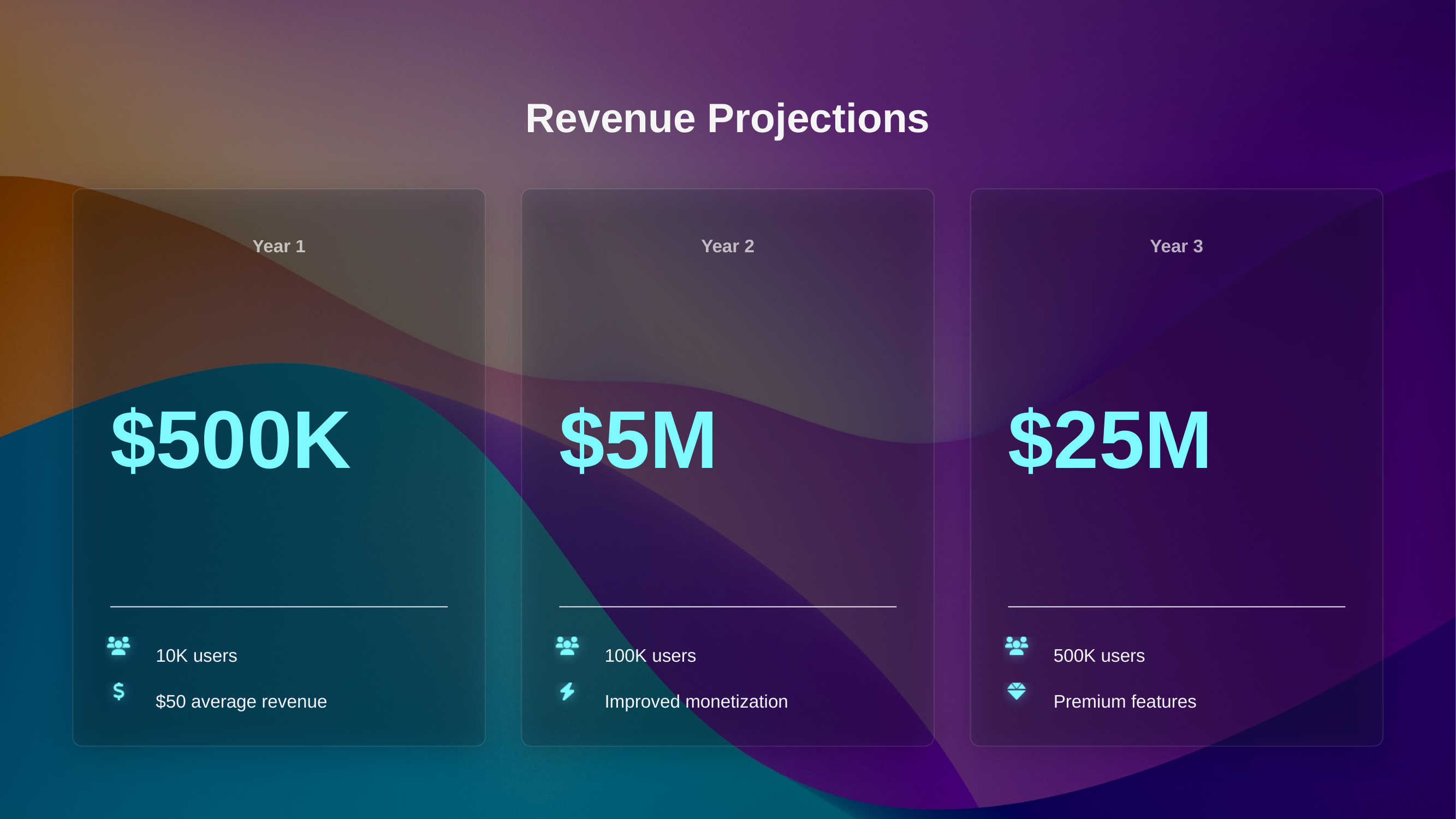

Revenue Projections

Year 1
Year 2
Year 3
$500K
$5M
$25M

10K users

100K users

500K users

$50 average revenue

Improved monetization

Premium features